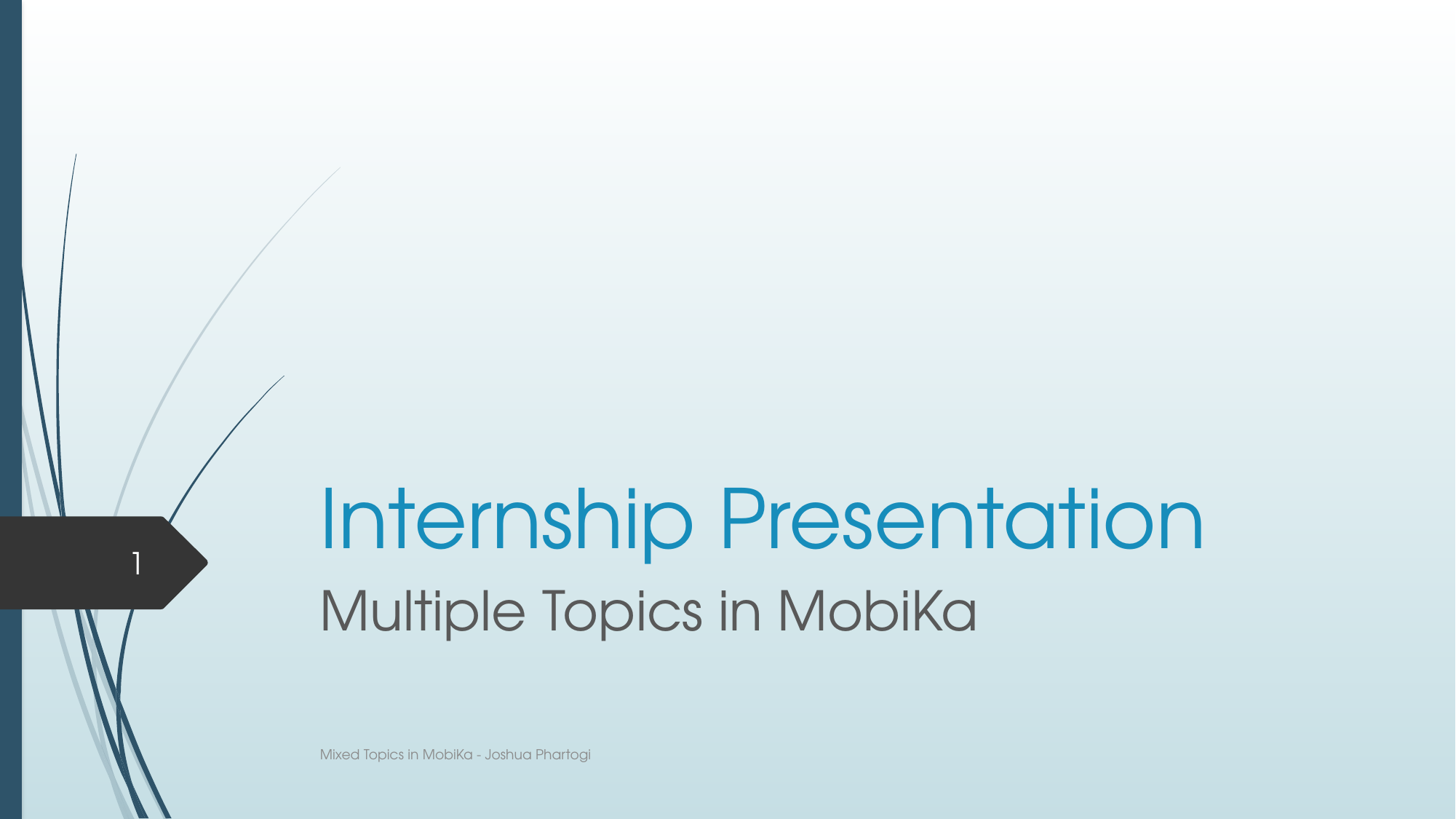

# Internship Presentation
1
Multiple Topics in MobiKa
Mixed Topics in MobiKa - Joshua Phartogi